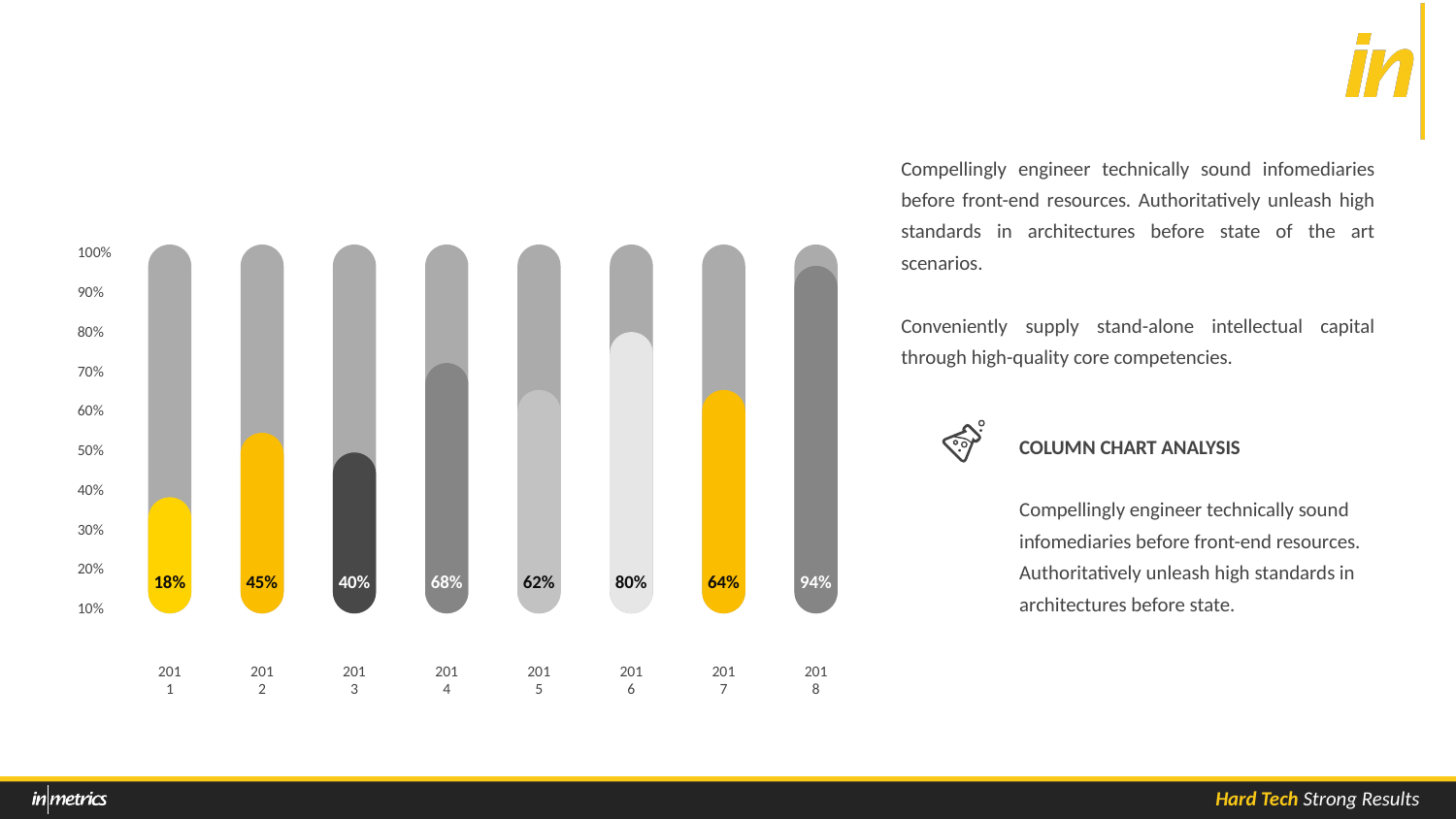

Compellingly engineer technically sound infomediaries before front-end resources. Authoritatively unleash high standards in architectures before state of the art scenarios.

Conveniently supply stand-alone intellectual capital through high-quality core competencies.
100%

94%
90%
80%
80%
70%
68%
62%
64%
60%
COLUMN CHART ANALYSIS

Compellingly engineer technically sound infomediaries before front-end resources.
Authoritatively unleash high standards in architectures before state.

45%
50%
40%
40%
18%
30%
20%
10%
2011
2012
2013
2014
2015
2016
2017
2018